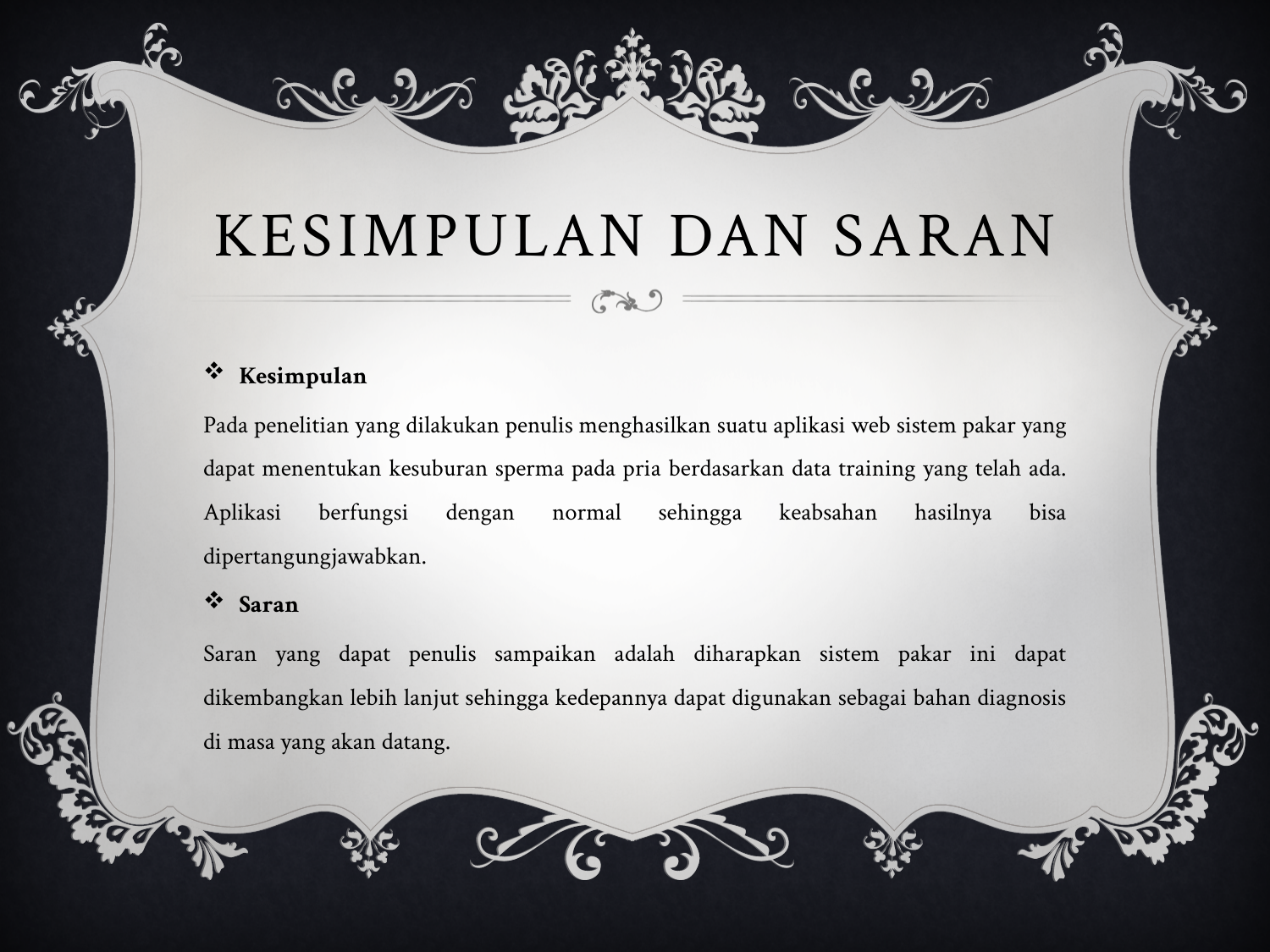

# KESIMPULAN DAN SARAN
Kesimpulan
Pada penelitian yang dilakukan penulis menghasilkan suatu aplikasi web sistem pakar yang dapat menentukan kesuburan sperma pada pria berdasarkan data training yang telah ada. Aplikasi berfungsi dengan normal sehingga keabsahan hasilnya bisa dipertangungjawabkan.
Saran
Saran yang dapat penulis sampaikan adalah diharapkan sistem pakar ini dapat dikembangkan lebih lanjut sehingga kedepannya dapat digunakan sebagai bahan diagnosis di masa yang akan datang.